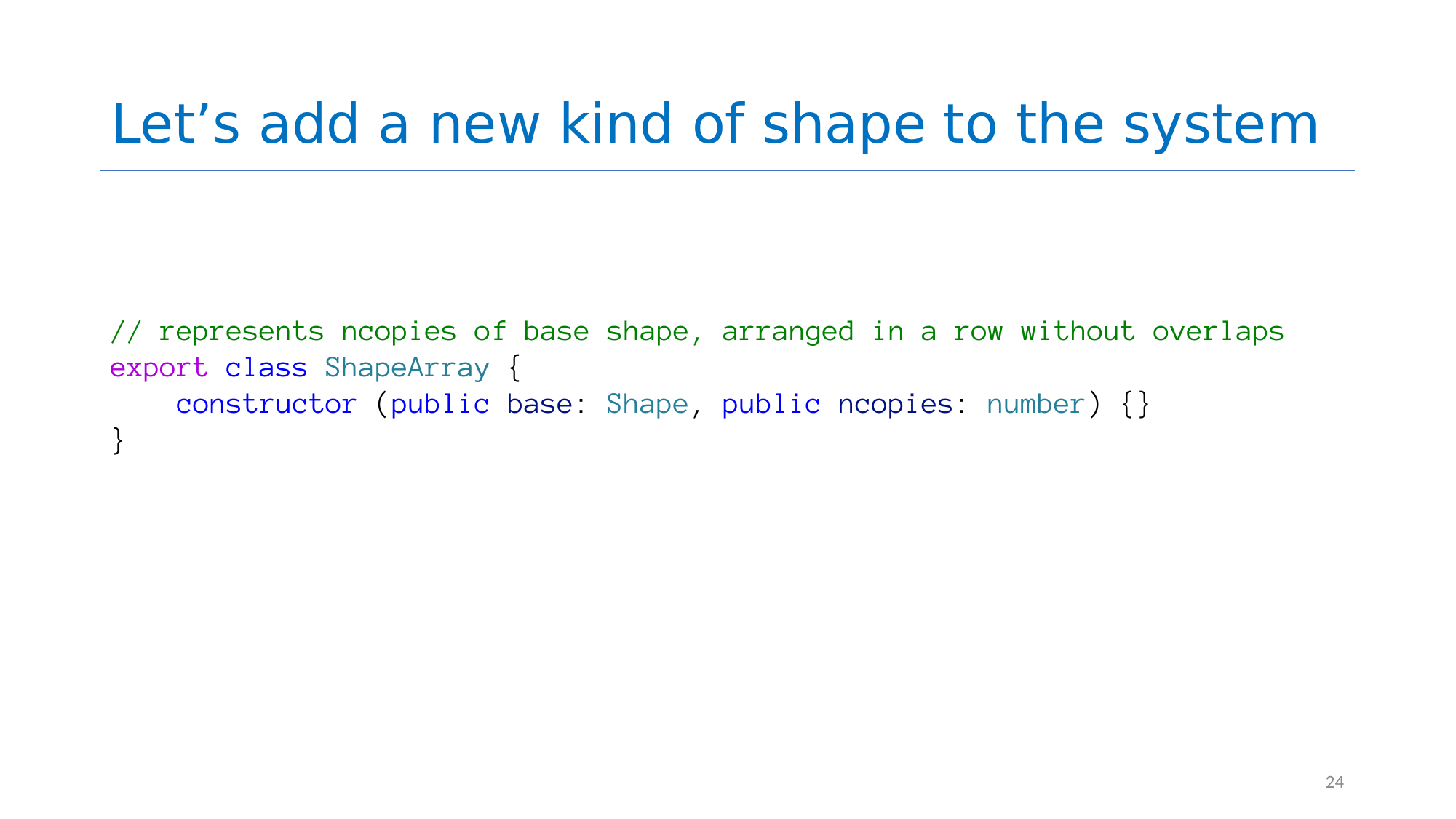

# Let’s add a new kind of shape to the system
// represents ncopies of base shape, arranged in a row without overlaps
export class ShapeArray {
    constructor (public base: Shape, public ncopies: number) {}
}

24